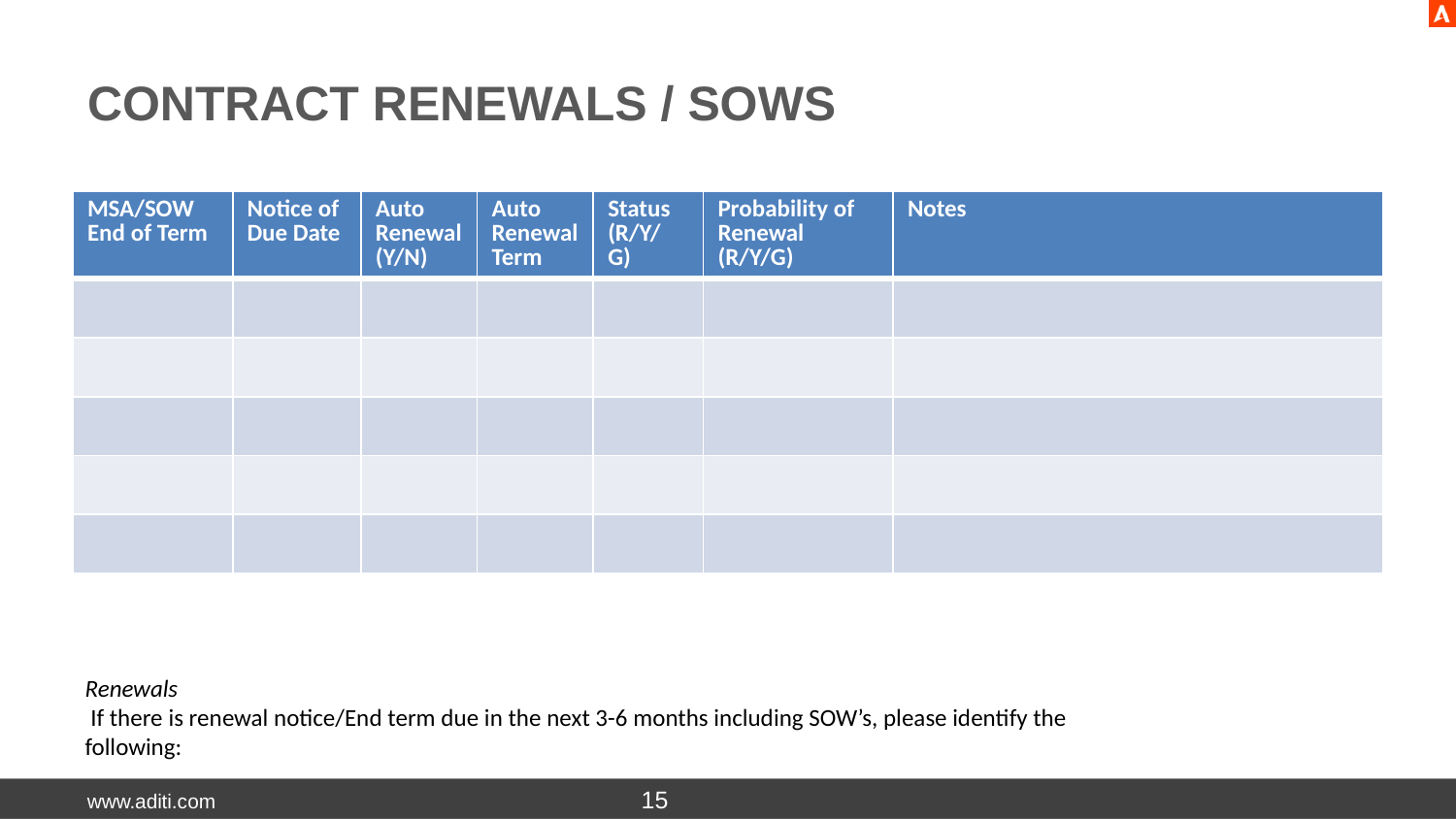

# Contract Renewals / SOWs
| MSA/SOW End of Term | Notice of Due Date | Auto Renewal (Y/N) | Auto Renewal Term | Status (R/Y/ G) | Probability of Renewal (R/Y/G) | Notes |
| --- | --- | --- | --- | --- | --- | --- |
|  |  |  |  |  |  |  |
|  |  |  |  |  |  |  |
|  |  |  |  |  |  |  |
|  |  |  |  |  |  |  |
|  |  |  |  |  |  |  |
Renewals
 If there is renewal notice/End term due in the next 3-6 months including SOW’s, please identify the following: